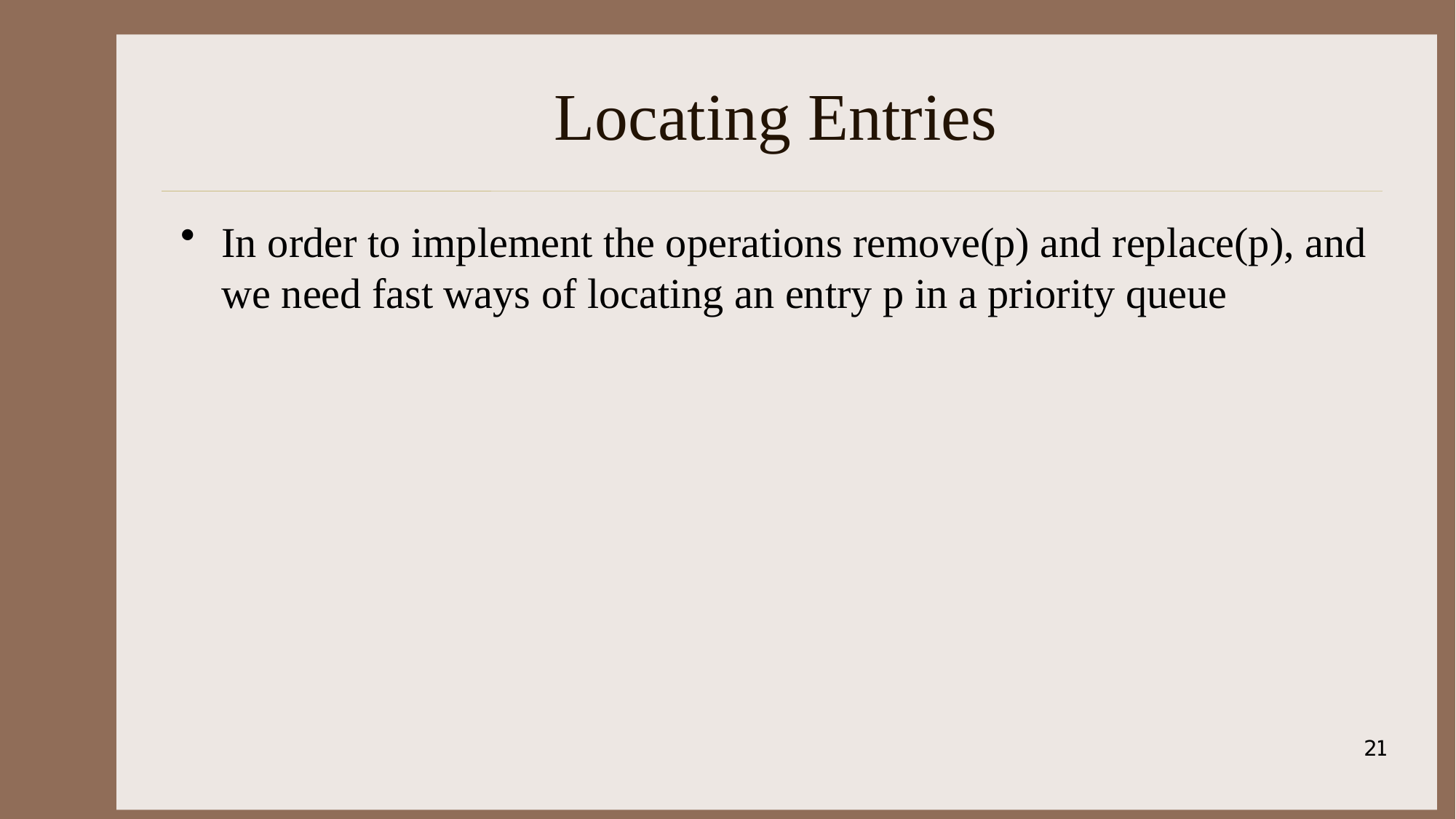

# Locating Entries
In order to implement the operations remove(p) and replace(p), and we need fast ways of locating an entry p in a priority queue
21